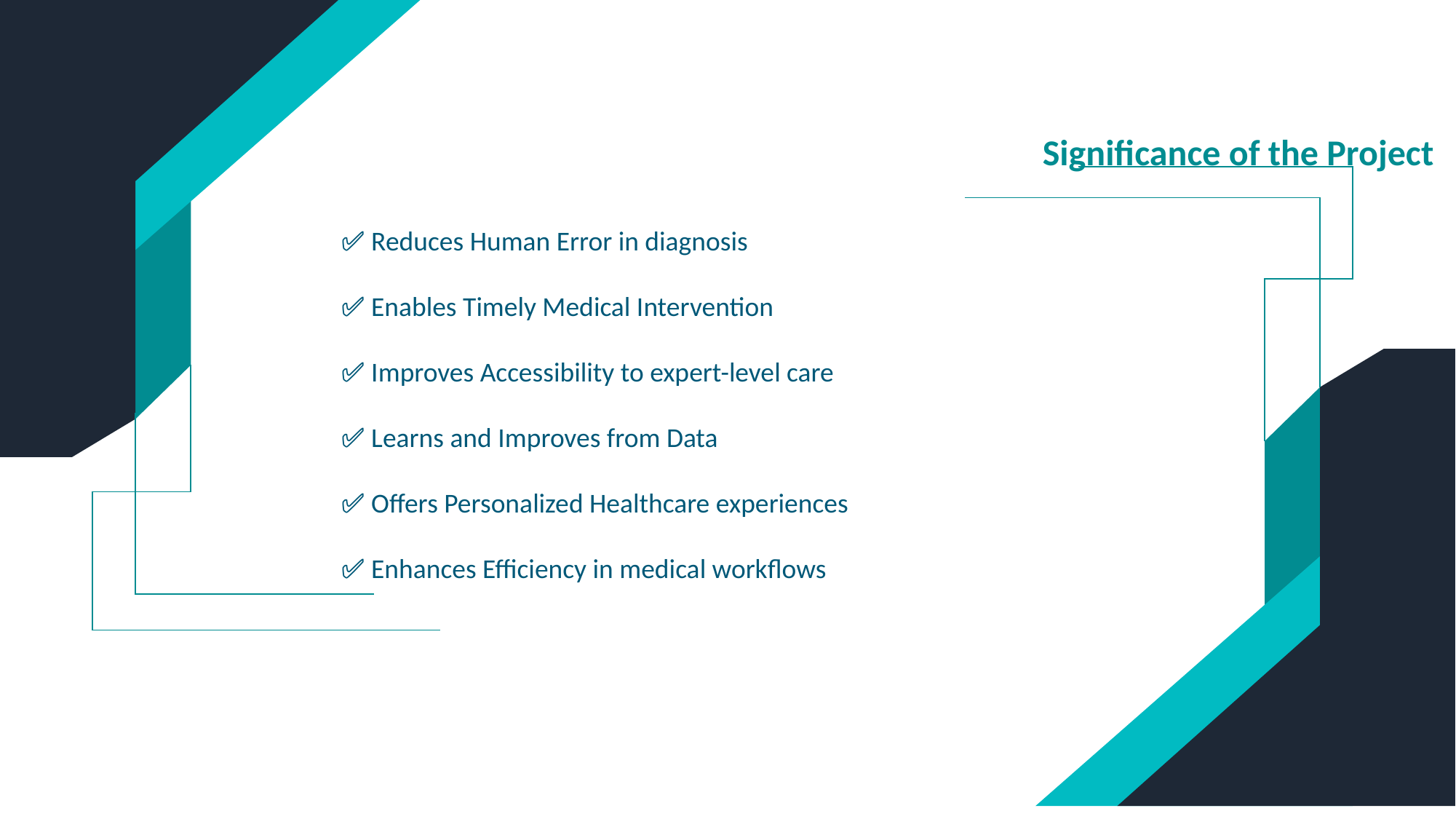

Significance of the Project
✅ Reduces Human Error in diagnosis️

✅ Enables Timely Medical Intervention

✅ Improves Accessibility to expert-level care

✅ Learns and Improves from Data

✅ Offers Personalized Healthcare experiences

✅ Enhances Efficiency in medical workflows